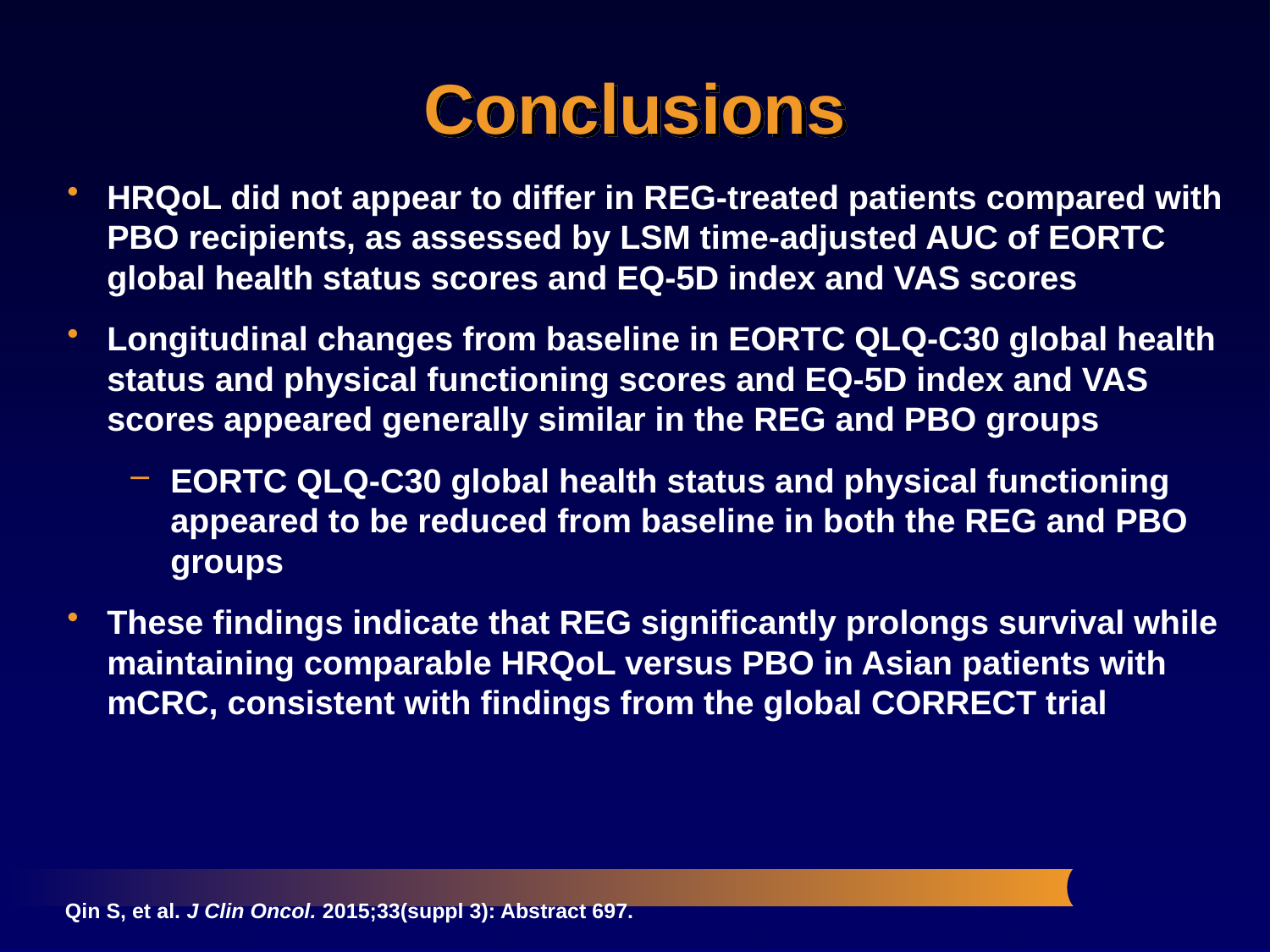

# Conclusions
HRQoL did not appear to differ in REG-treated patients compared with PBO recipients, as assessed by LSM time-adjusted AUC of EORTC global health status scores and EQ-5D index and VAS scores
Longitudinal changes from baseline in EORTC QLQ-C30 global health status and physical functioning scores and EQ-5D index and VAS scores appeared generally similar in the REG and PBO groups
EORTC QLQ-C30 global health status and physical functioning appeared to be reduced from baseline in both the REG and PBO groups
These findings indicate that REG significantly prolongs survival while maintaining comparable HRQoL versus PBO in Asian patients with mCRC, consistent with findings from the global CORRECT trial
Qin S, et al. J Clin Oncol. 2015;33(suppl 3): Abstract 697.